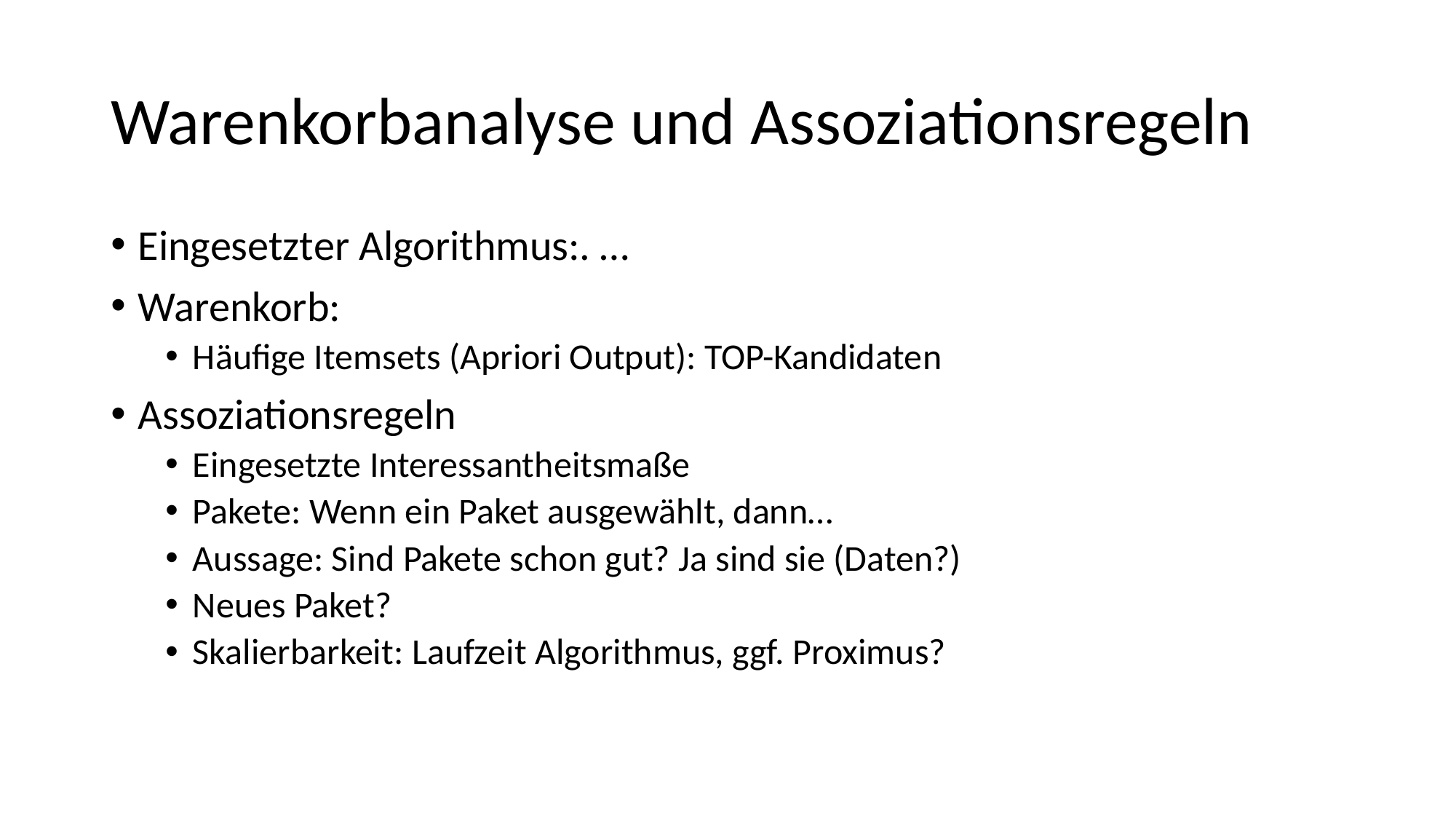

# Warenkorbanalyse und Assoziationsregeln
Eingesetzter Algorithmus:. …
Warenkorb:
Häufige Itemsets (Apriori Output): TOP-Kandidaten
Assoziationsregeln
Eingesetzte Interessantheitsmaße
Pakete: Wenn ein Paket ausgewählt, dann…
Aussage: Sind Pakete schon gut? Ja sind sie (Daten?)
Neues Paket?
Skalierbarkeit: Laufzeit Algorithmus, ggf. Proximus?